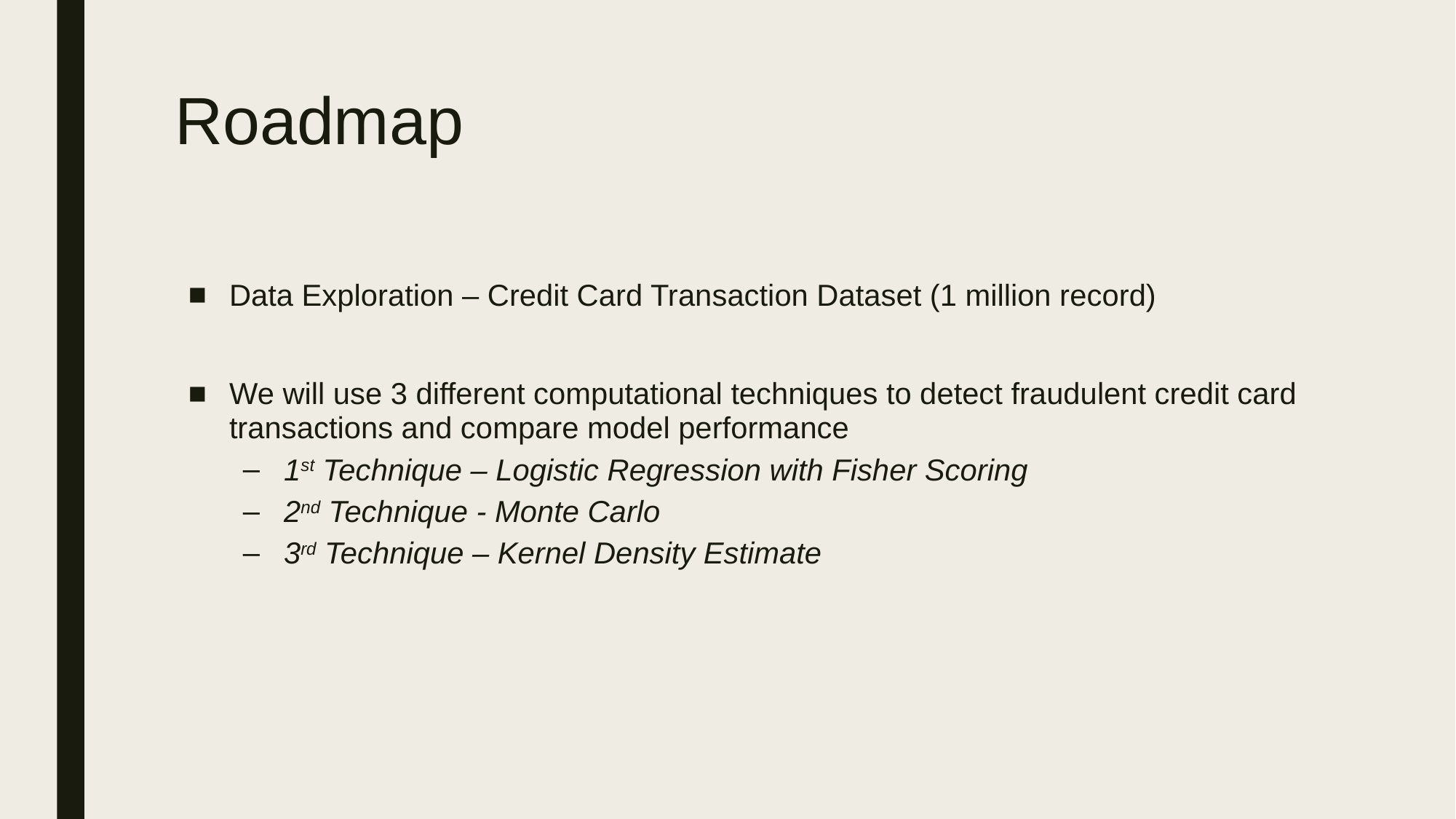

# Roadmap
Data Exploration – Credit Card Transaction Dataset (1 million record)

We will use 3 different computational techniques to detect fraudulent credit card transactions and compare model performance
1st Technique – Logistic Regression with Fisher Scoring
2nd Technique - Monte Carlo
3rd Technique – Kernel Density Estimate